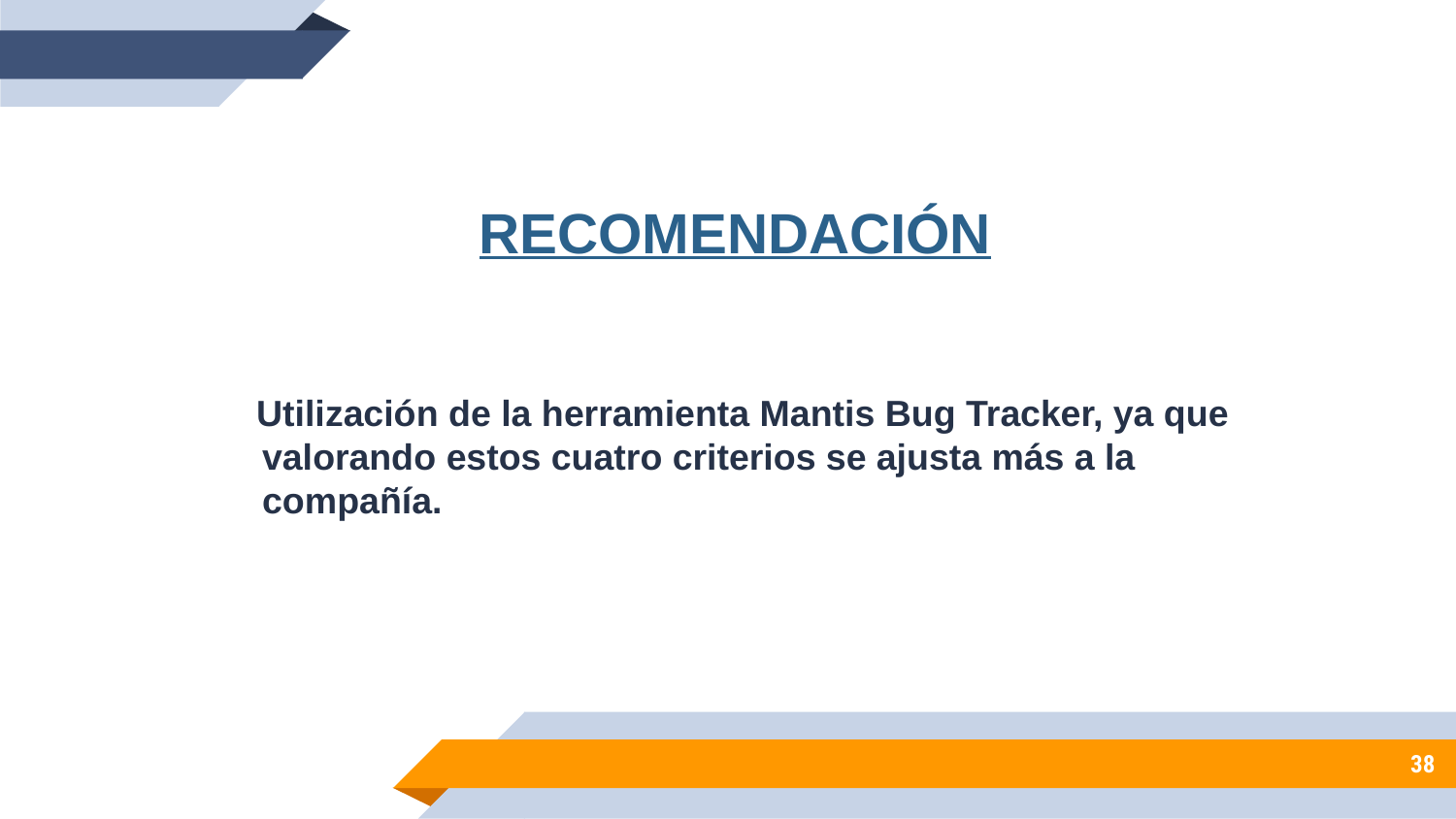

RECOMENDACIÓN
   Utilización de la herramienta Mantis Bug Tracker, ya que valorando estos cuatro criterios se ajusta más a la compañía.
38